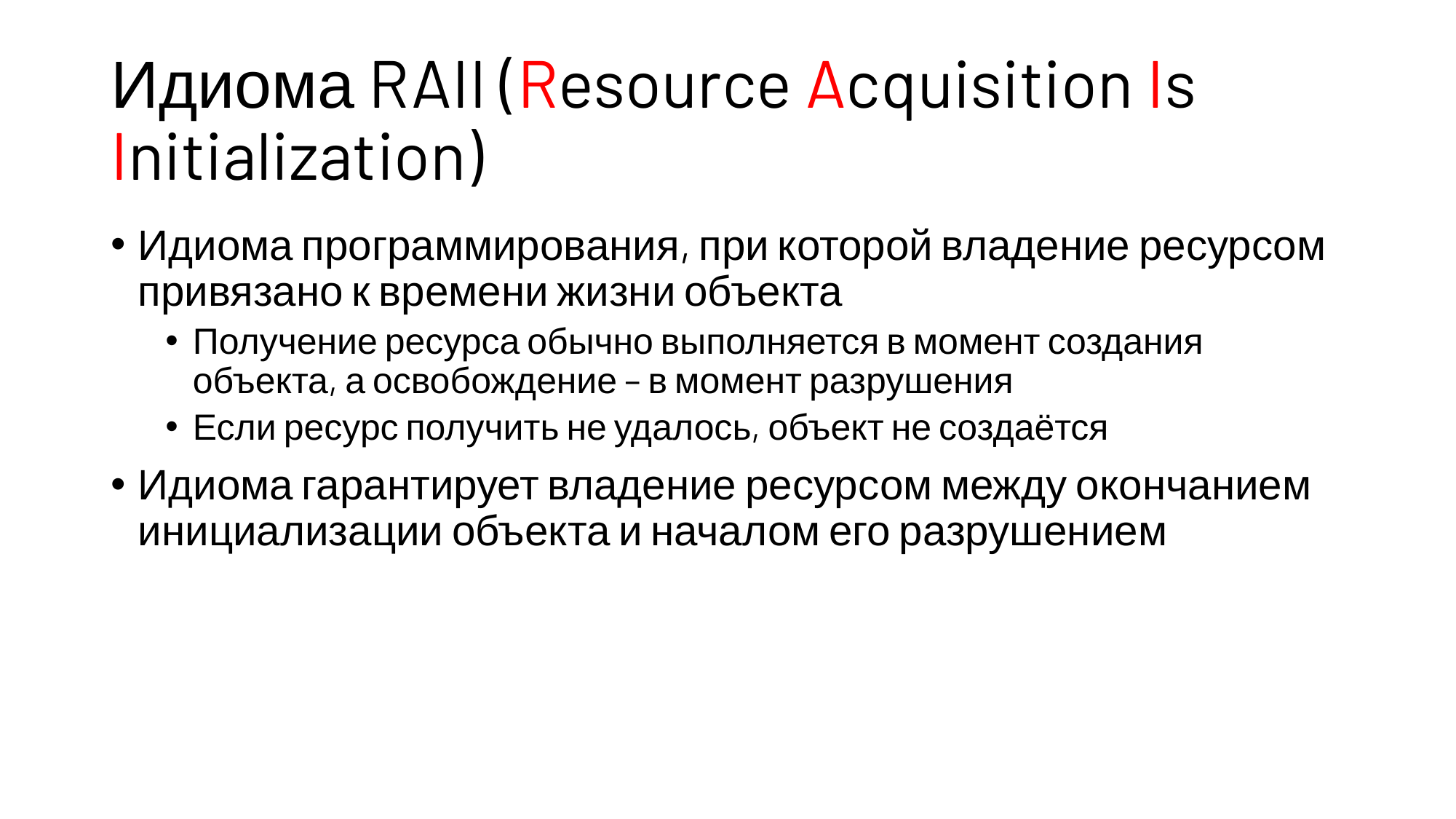

# Идиома RAII (Resource Acquisition Is Initialization)
Идиома программирования, при которой владение ресурсом привязано к времени жизни объекта
Получение ресурса обычно выполняется в момент создания объекта, а освобождение – в момент разрушения
Если ресурс получить не удалось, объект не создаётся
Идиома гарантирует владение ресурсом между окончанием инициализации объекта и началом его разрушением